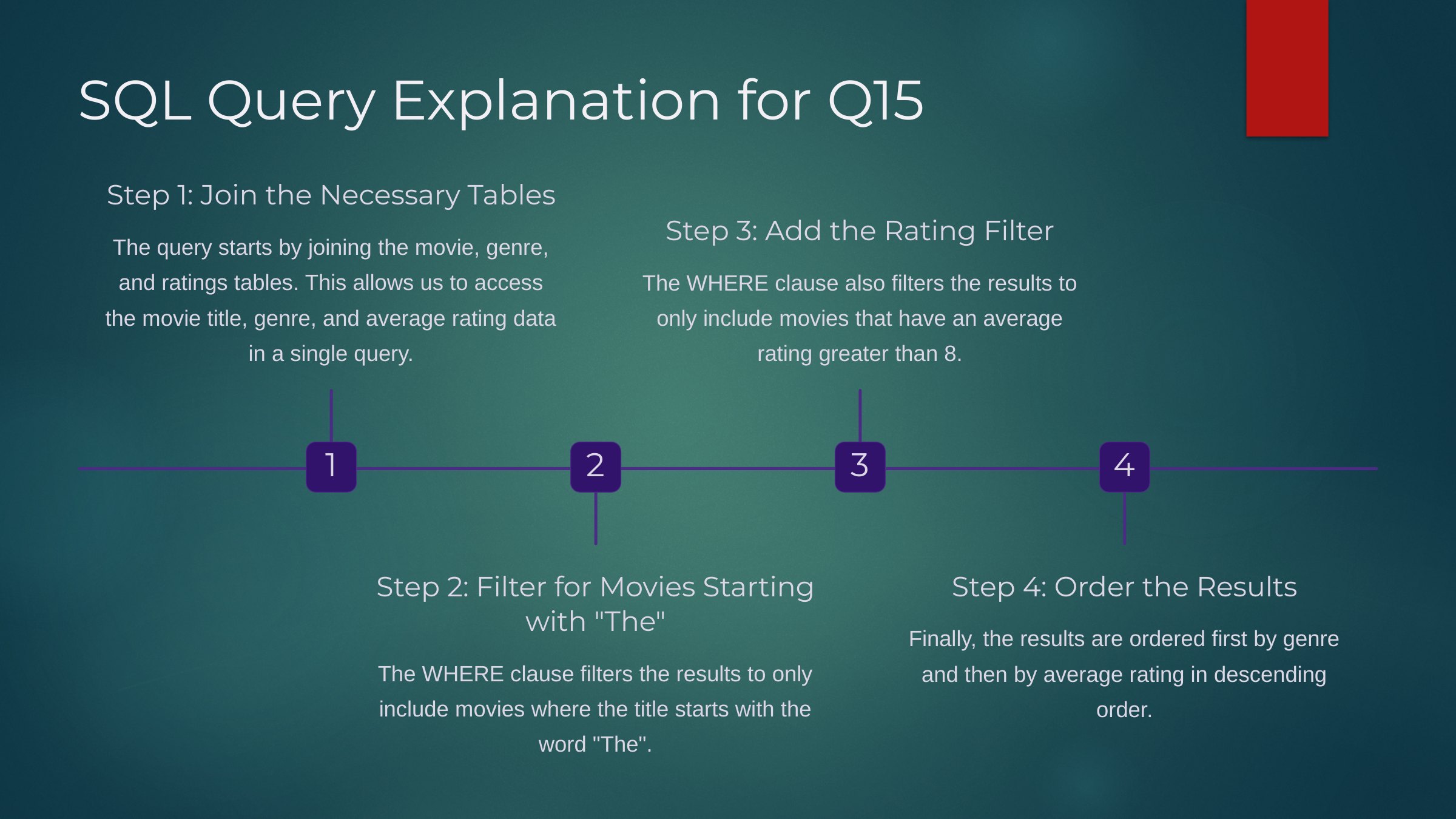

SQL Query Explanation for Q15
Step 1: Join the Necessary Tables
Step 3: Add the Rating Filter
The query starts by joining the movie, genre, and ratings tables. This allows us to access the movie title, genre, and average rating data in a single query.
The WHERE clause also filters the results to only include movies that have an average rating greater than 8.

1
2
3
4

Step 2: Filter for Movies Starting with "The"
Step 4: Order the Results
Finally, the results are ordered first by genre and then by average rating in descending order.
The WHERE clause filters the results to only include movies where the title starts with the word "The".